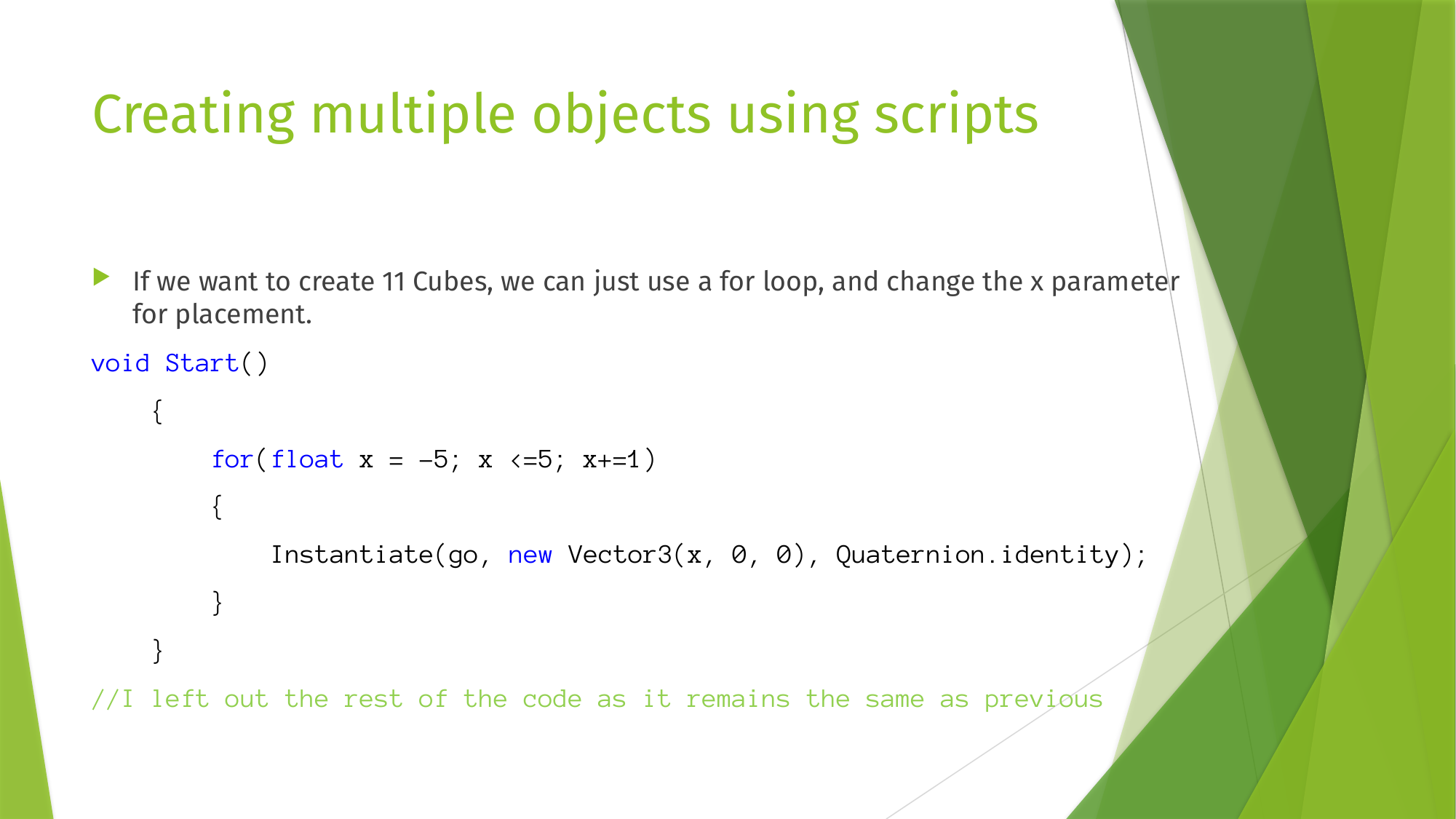

# Creating multiple objects using scripts
If we want to create 11 Cubes, we can just use a for loop, and change the x parameter for placement.
void Start()
    {
        for(float x = -5; x <=5; x+=1)
        {
            Instantiate(go, new Vector3(x, 0, 0), Quaternion.identity);
        }
    }
//I left out the rest of the code as it remains the same as previous